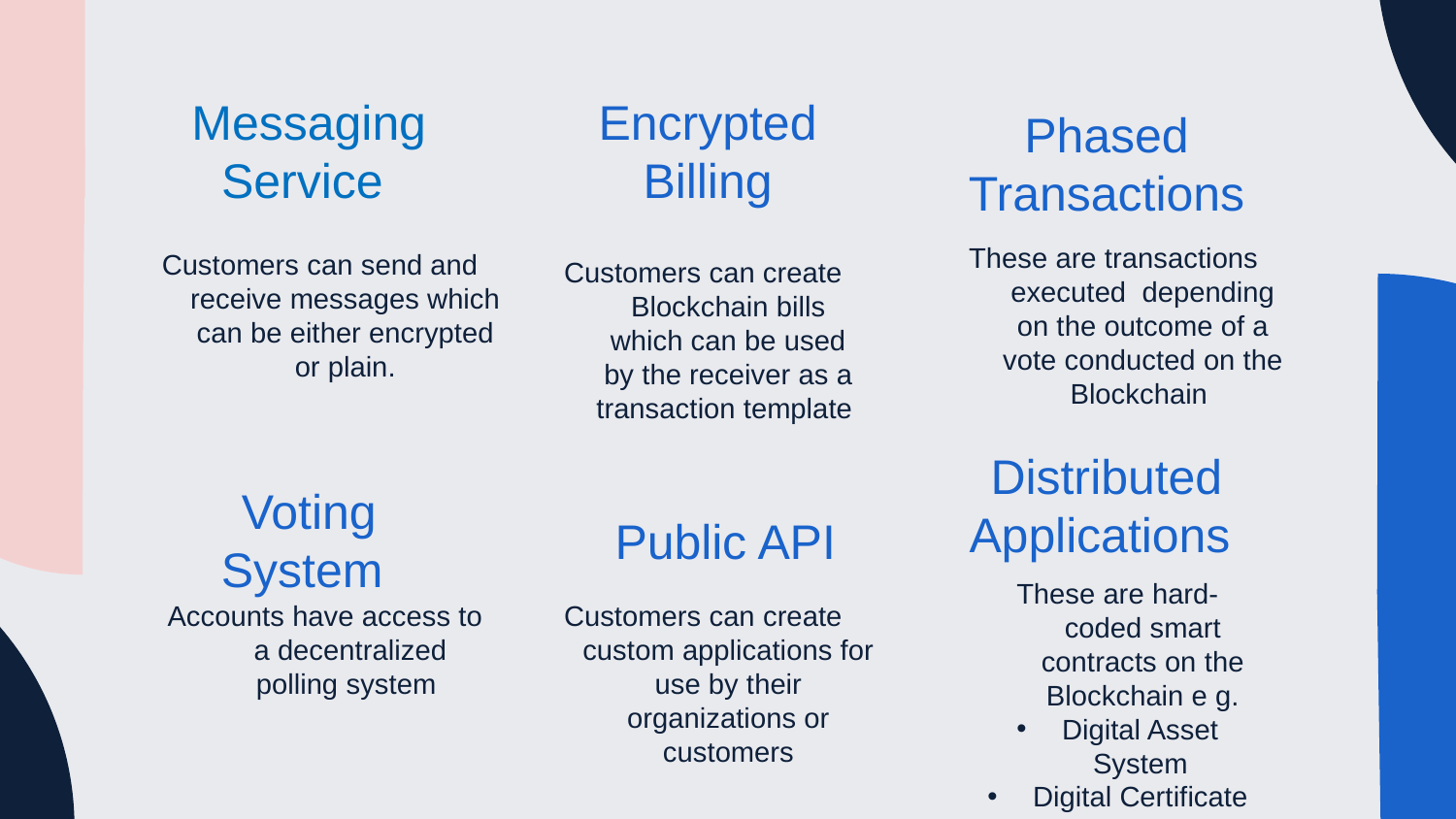

# Messaging Service
Encrypted Billing
Phased Transactions
Customers can send and receive messages which can be either encrypted or plain.
Customers can create Blockchain bills which can be used by the receiver as a transaction template
These are transactions  executed  depending on the outcome of a vote conducted on the Blockchain
Distributed Applications
Voting System
Public API
These are hard-coded smart contracts on the Blockchain e g.
Digital Asset System
Digital Certificate
Customers can create custom applications for use by their organizations or customers
Accounts have access to a decentralized polling system